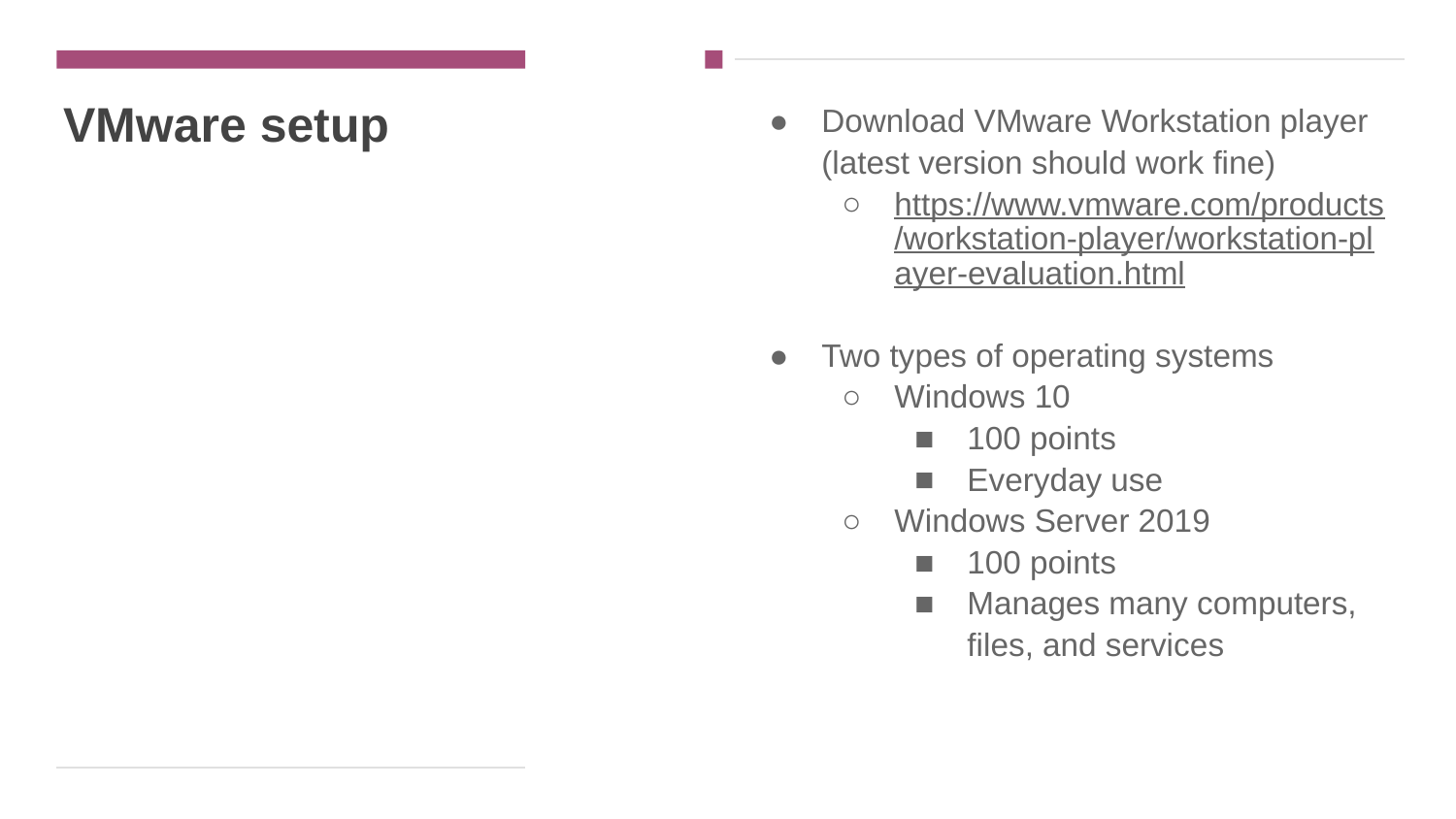

# VMware setup
Download VMware Workstation player (latest version should work fine)
https://www.vmware.com/products/workstation-player/workstation-player-evaluation.html
Two types of operating systems
Windows 10
100 points
Everyday use
Windows Server 2019
100 points
Manages many computers, files, and services